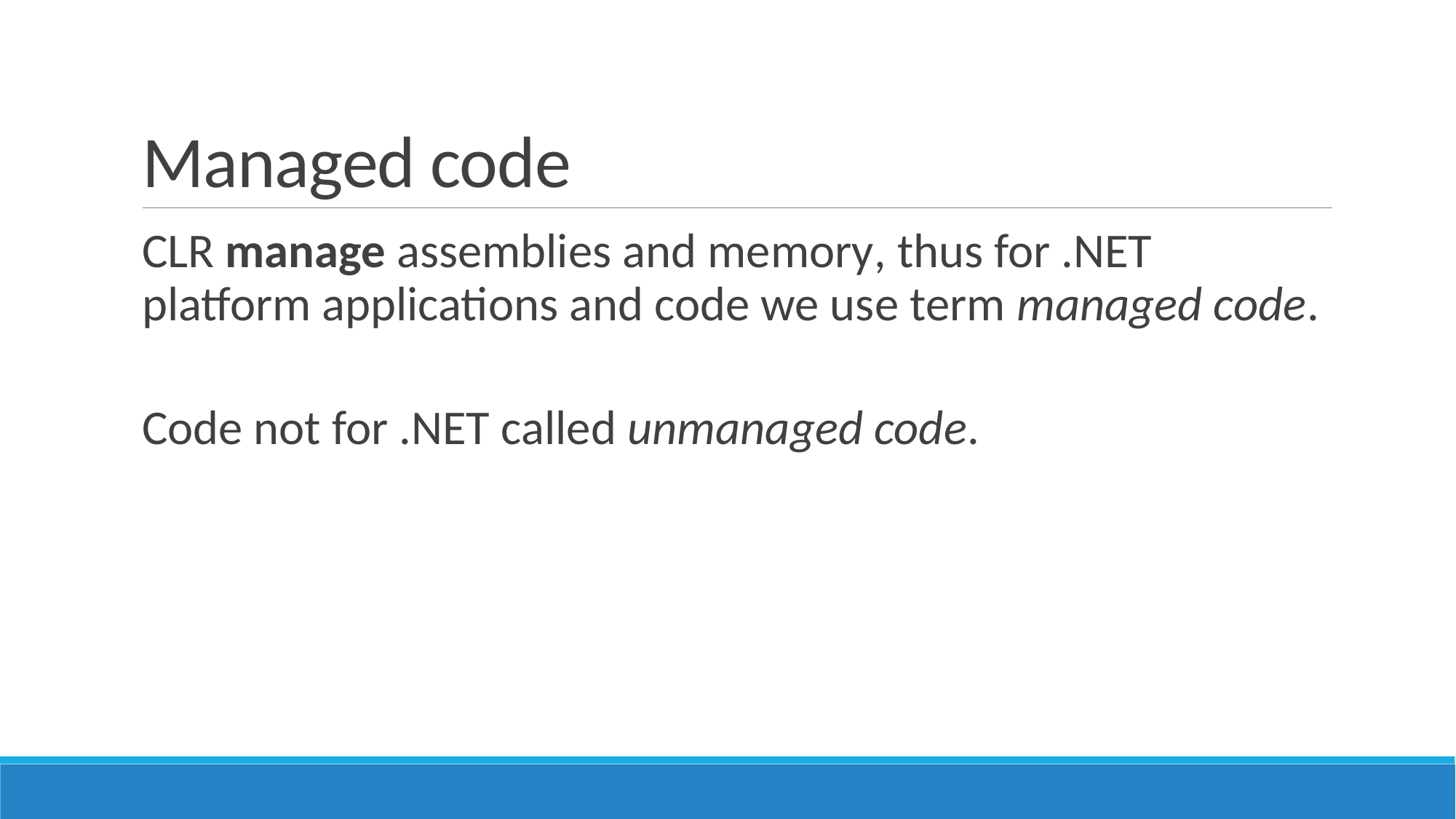

# Managed code
CLR manage assemblies and memory, thus for .NET platform applications and code we use term managed code.

Code not for .NET called unmanaged code.